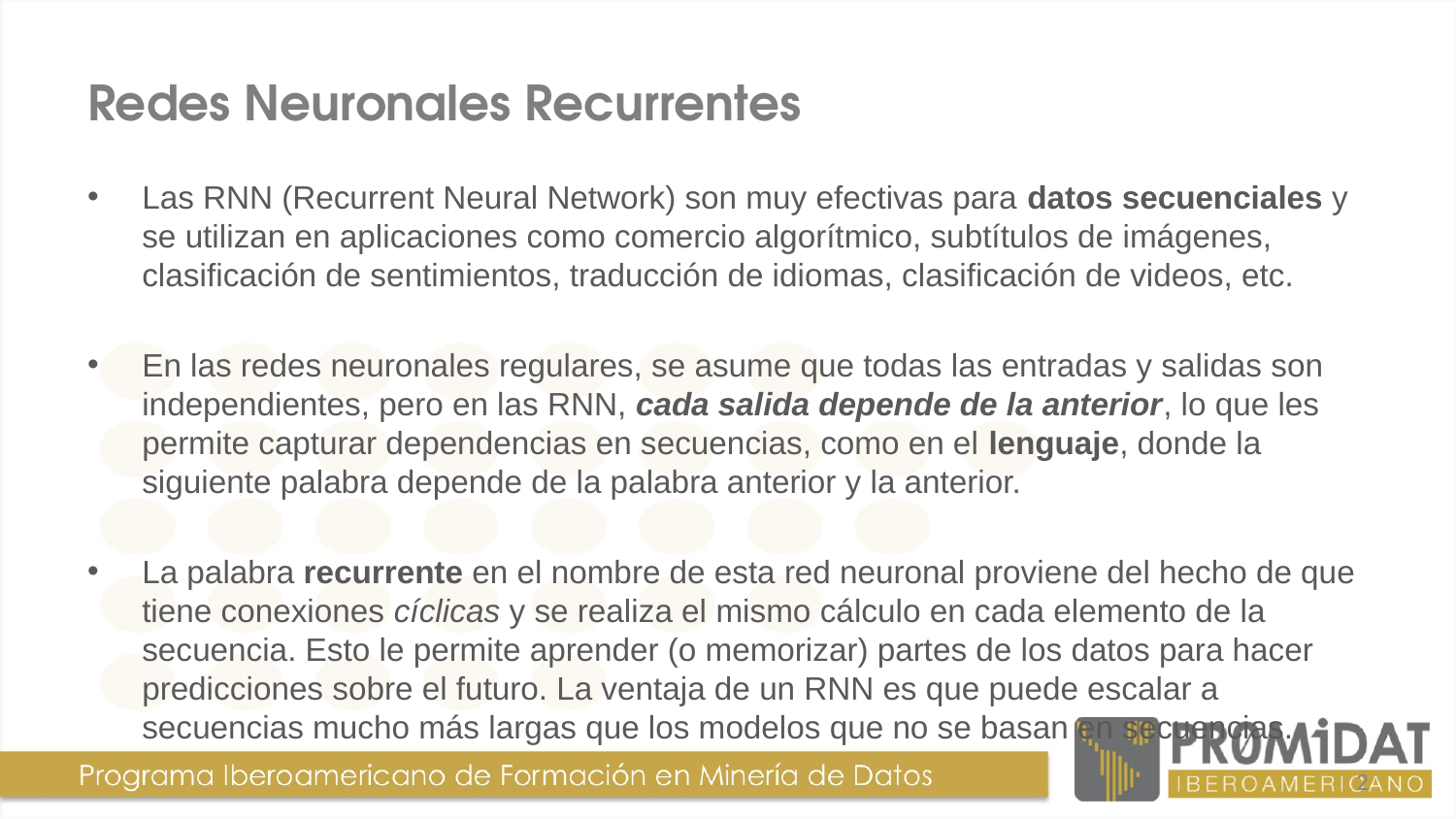

# Redes Neuronales Recurrentes
Las RNN (Recurrent Neural Network) son muy efectivas para datos secuenciales y se utilizan en aplicaciones como comercio algorítmico, subtítulos de imágenes, clasificación de sentimientos, traducción de idiomas, clasificación de videos, etc.

En las redes neuronales regulares, se asume que todas las entradas y salidas son independientes, pero en las RNN, cada salida depende de la anterior, lo que les permite capturar dependencias en secuencias, como en el lenguaje, donde la siguiente palabra depende de la palabra anterior y la anterior.

La palabra recurrente en el nombre de esta red neuronal proviene del hecho de que tiene conexiones cíclicas y se realiza el mismo cálculo en cada elemento de la secuencia. Esto le permite aprender (o memorizar) partes de los datos para hacer predicciones sobre el futuro. La ventaja de un RNN es que puede escalar a secuencias mucho más largas que los modelos que no se basan en secuencias.

2